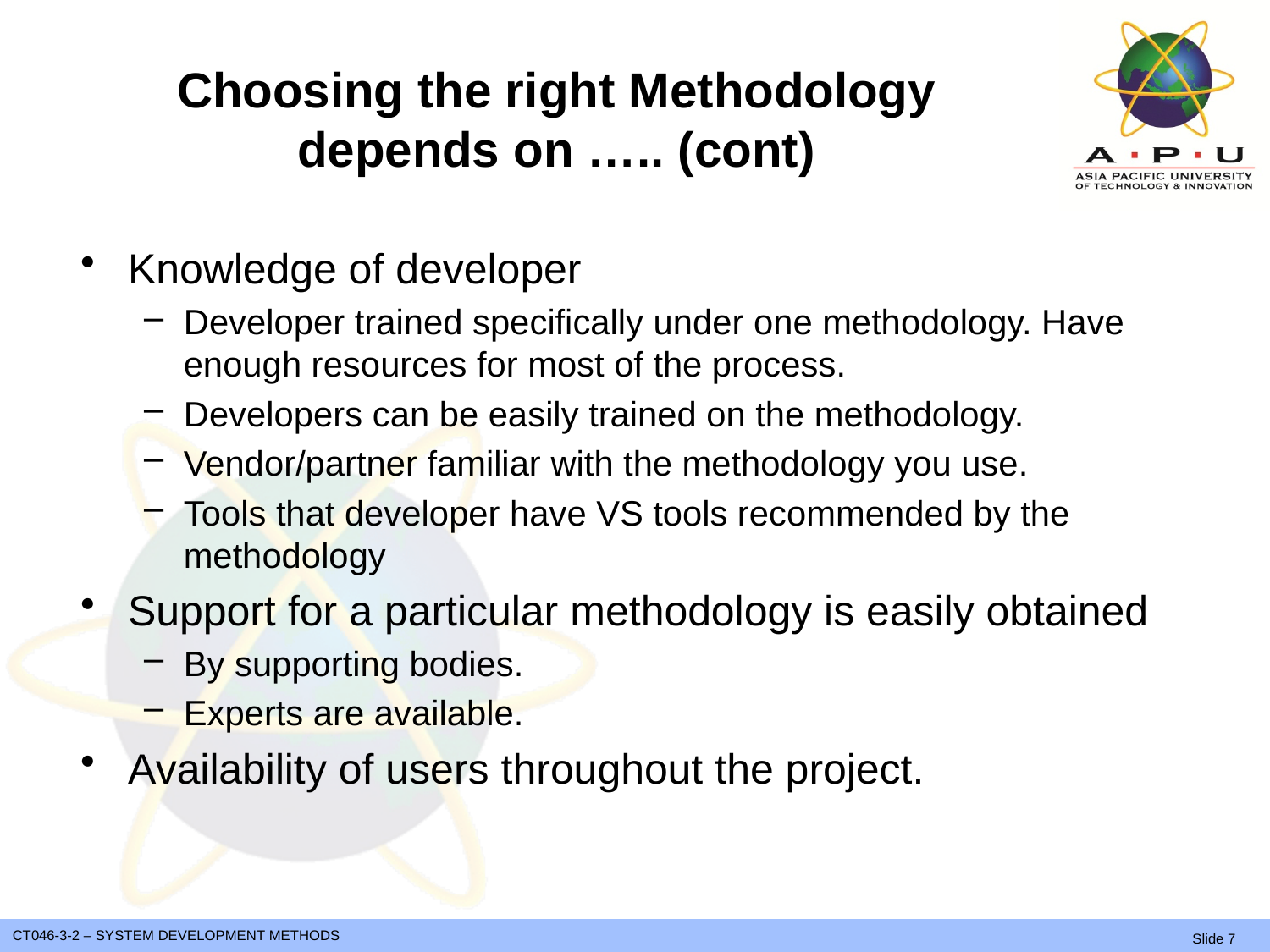

# Choosing the right Methodology depends on ….. (cont)
Knowledge of developer
Developer trained specifically under one methodology. Have enough resources for most of the process.
Developers can be easily trained on the methodology.
Vendor/partner familiar with the methodology you use.
Tools that developer have VS tools recommended by the methodology
Support for a particular methodology is easily obtained
By supporting bodies.
Experts are available.
Availability of users throughout the project.